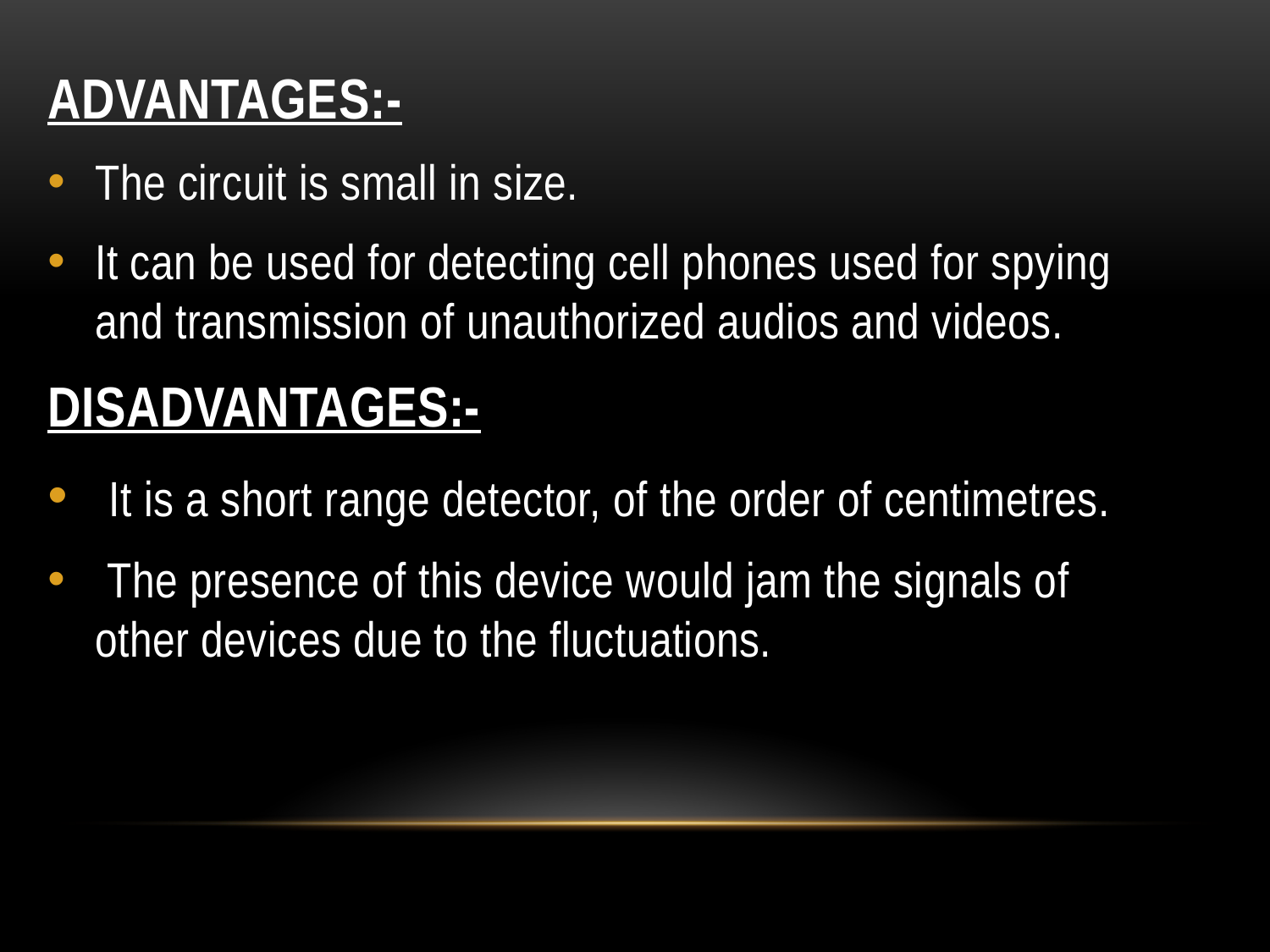

ADVANTAGES:-
The circuit is small in size.
It can be used for detecting cell phones used for spying and transmission of unauthorized audios and videos.
DISADVANTAGES:-
 It is a short range detector, of the order of centimetres.
 The presence of this device would jam the signals of other devices due to the fluctuations.